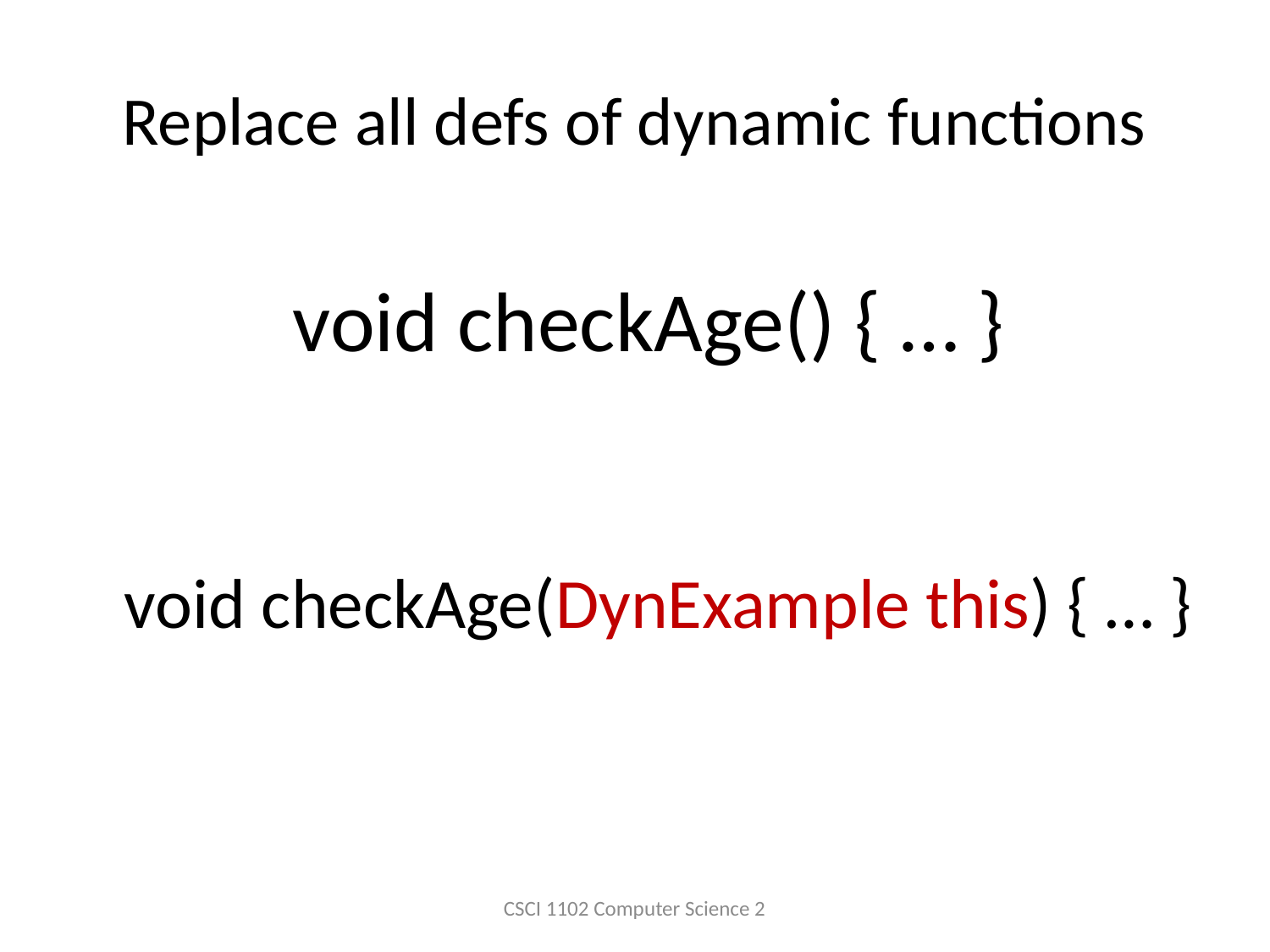

# Replace all defs of dynamic functions
void checkAge() { … }
void checkAge(DynExample this) { … }
CSCI 1102 Computer Science 2